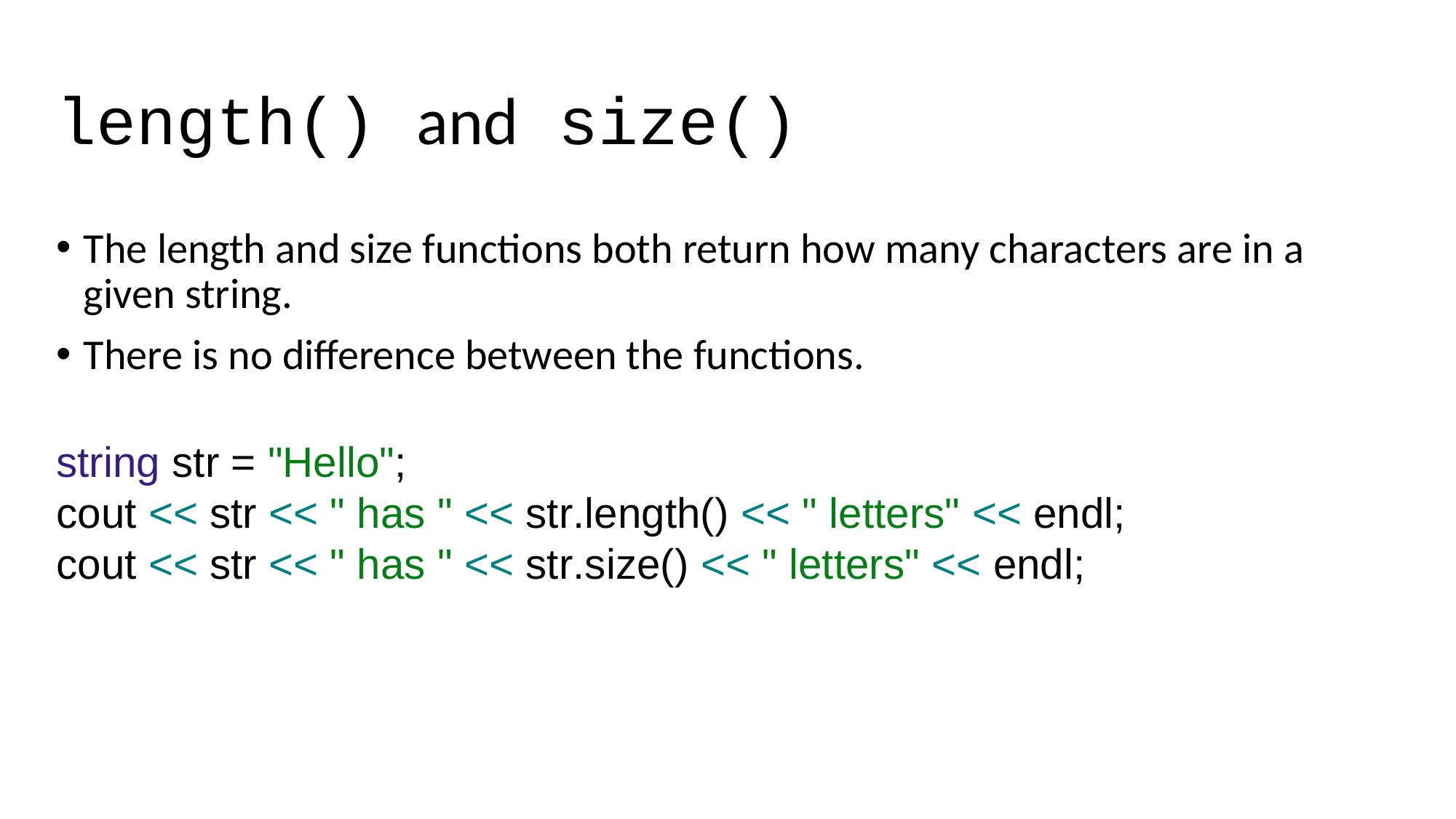

# length() and size()
The length and size functions both return how many characters are in a given string.
There is no difference between the functions.
string str = "Hello";
cout << str << " has " << str.length() << " letters" << endl;
cout << str << " has " << str.size() << " letters" << endl;